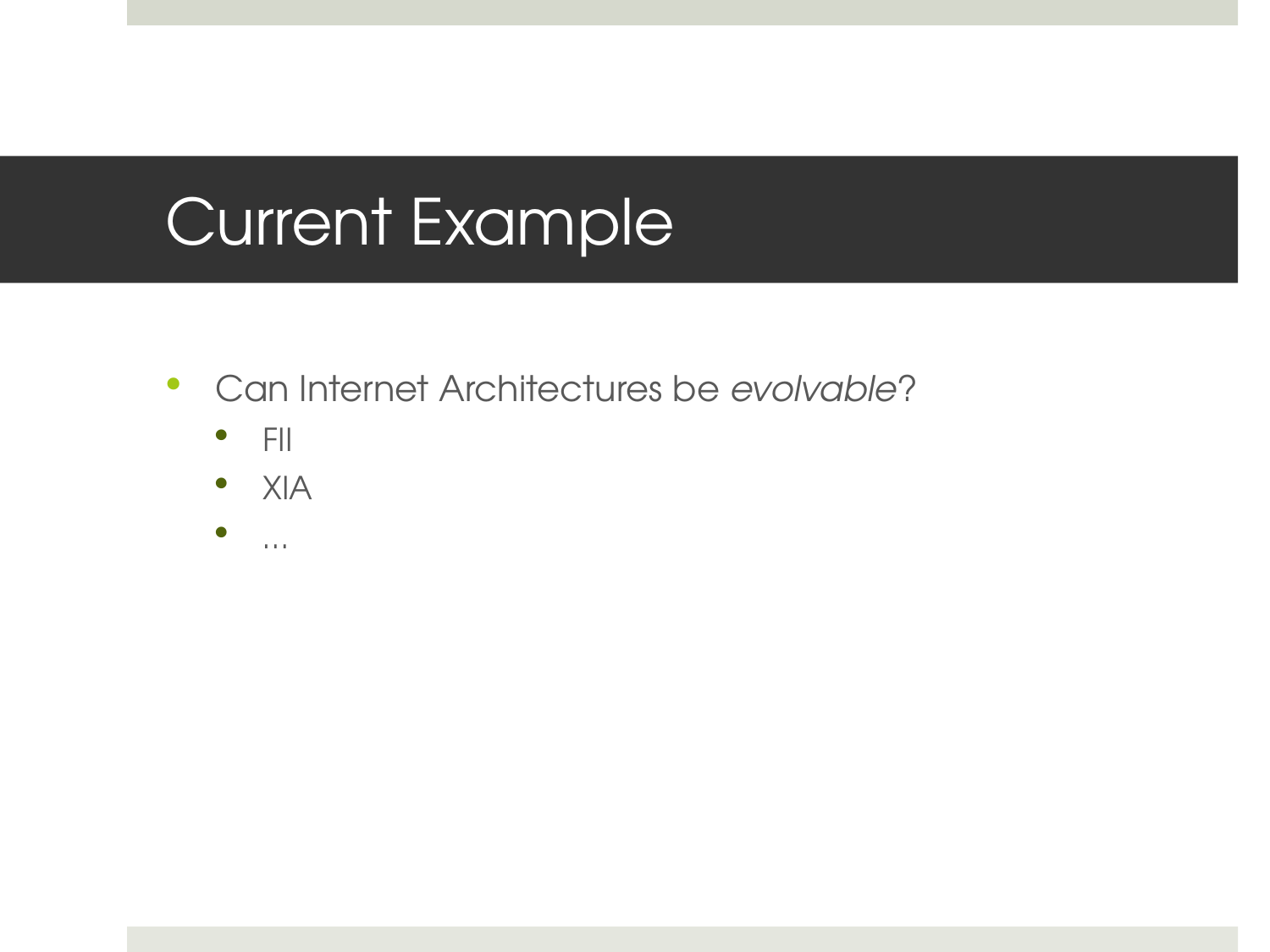

# Current Example
Can Internet Architectures be evolvable?
FII
XIA
…